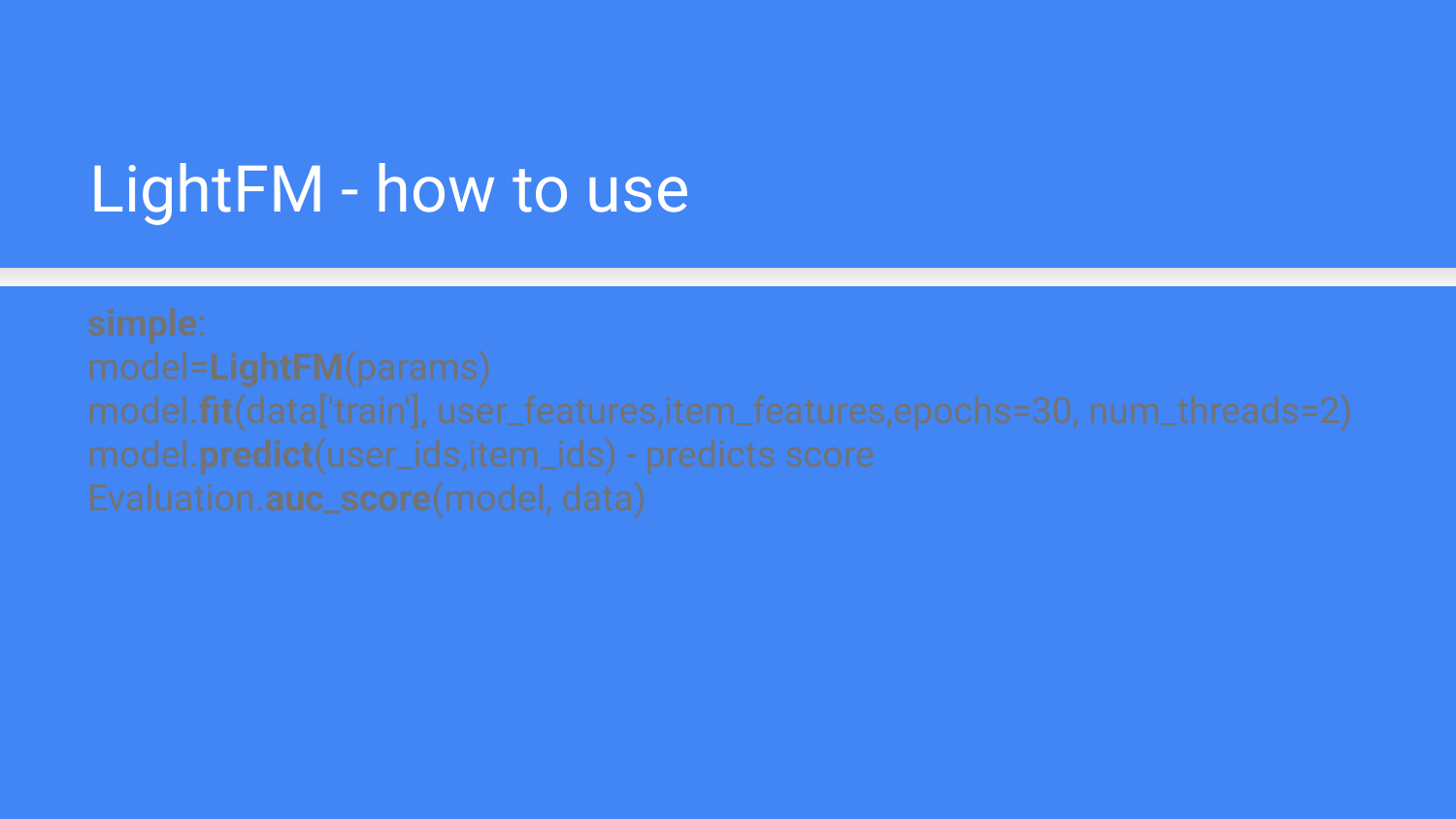

LightFM - how to use
simple:
model=LightFM(params)
model.fit(data['train'], user_features,item_features,epochs=30, num_threads=2)
model.predict(user_ids,item_ids) - predicts score
Evaluation.auc_score(model, data)